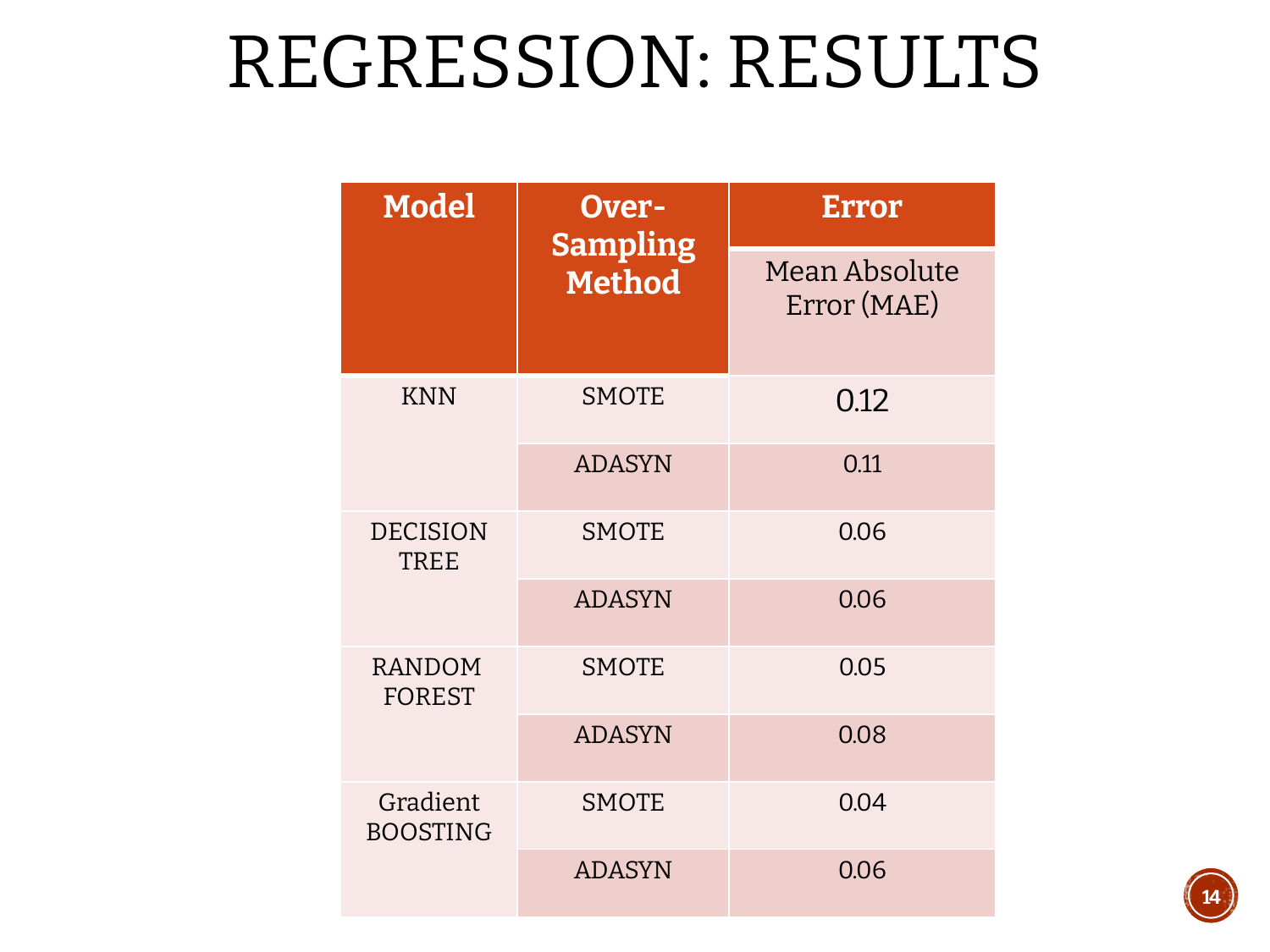

# regression: RESULTS
| Model | Over- Sampling Method | Error |
| --- | --- | --- |
|  |  | Mean Absolute Error (MAE) |
| KNN | SMOTE | 0.12 |
|  | ADASYN | 0.11 |
| DECISION TREE | SMOTE | 0.06 |
|  | ADASYN | 0.06 |
| RANDOM FOREST | SMOTE | 0.05 |
|  | ADASYN | 0.08 |
| Gradient BOOSTING | SMOTE | 0.04 |
|  | ADASYN | 0.06 |
14